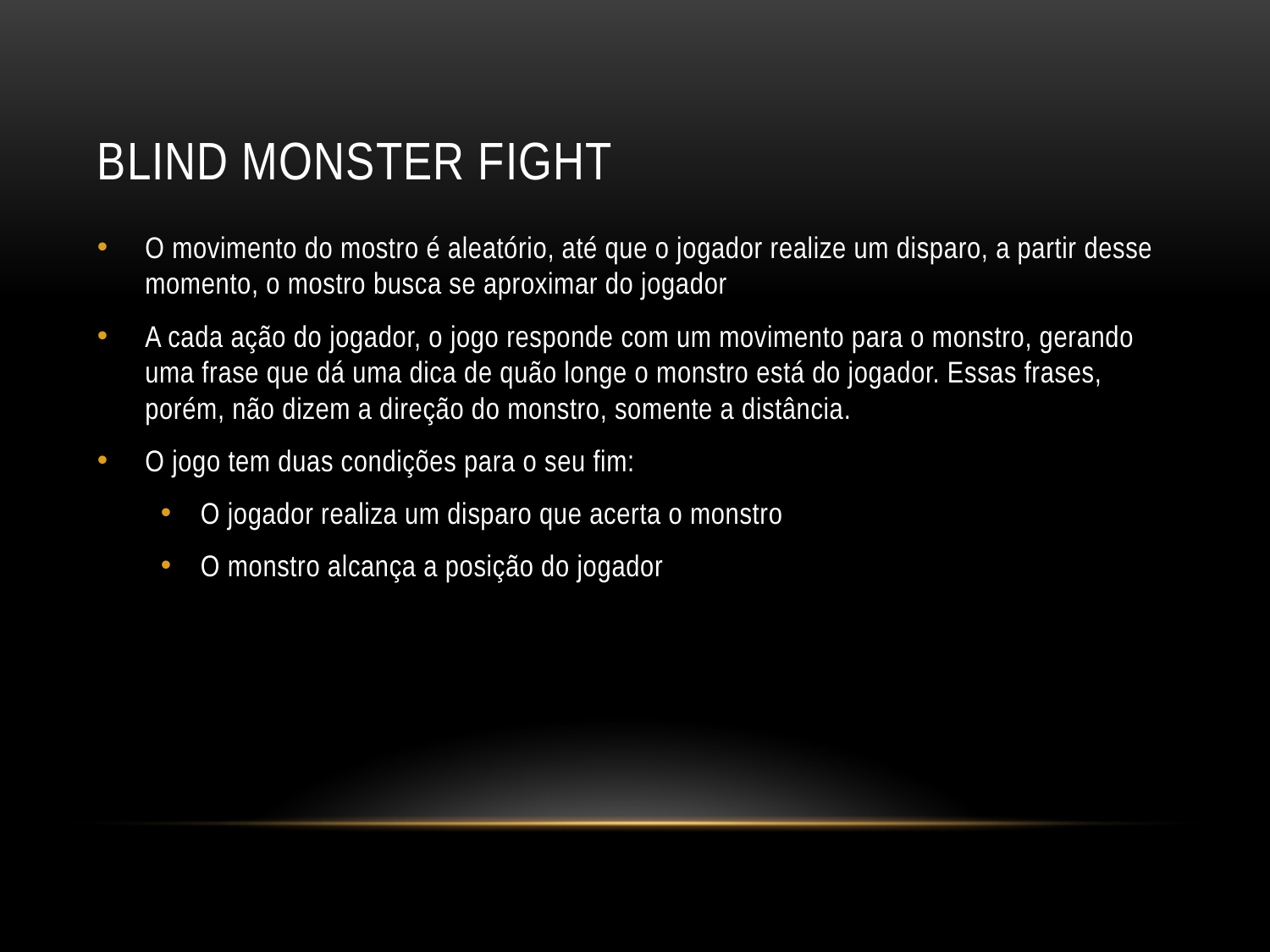

# Blind Monster Fight
O movimento do mostro é aleatório, até que o jogador realize um disparo, a partir desse momento, o mostro busca se aproximar do jogador
A cada ação do jogador, o jogo responde com um movimento para o monstro, gerando uma frase que dá uma dica de quão longe o monstro está do jogador. Essas frases, porém, não dizem a direção do monstro, somente a distância.
O jogo tem duas condições para o seu fim:
O jogador realiza um disparo que acerta o monstro
O monstro alcança a posição do jogador